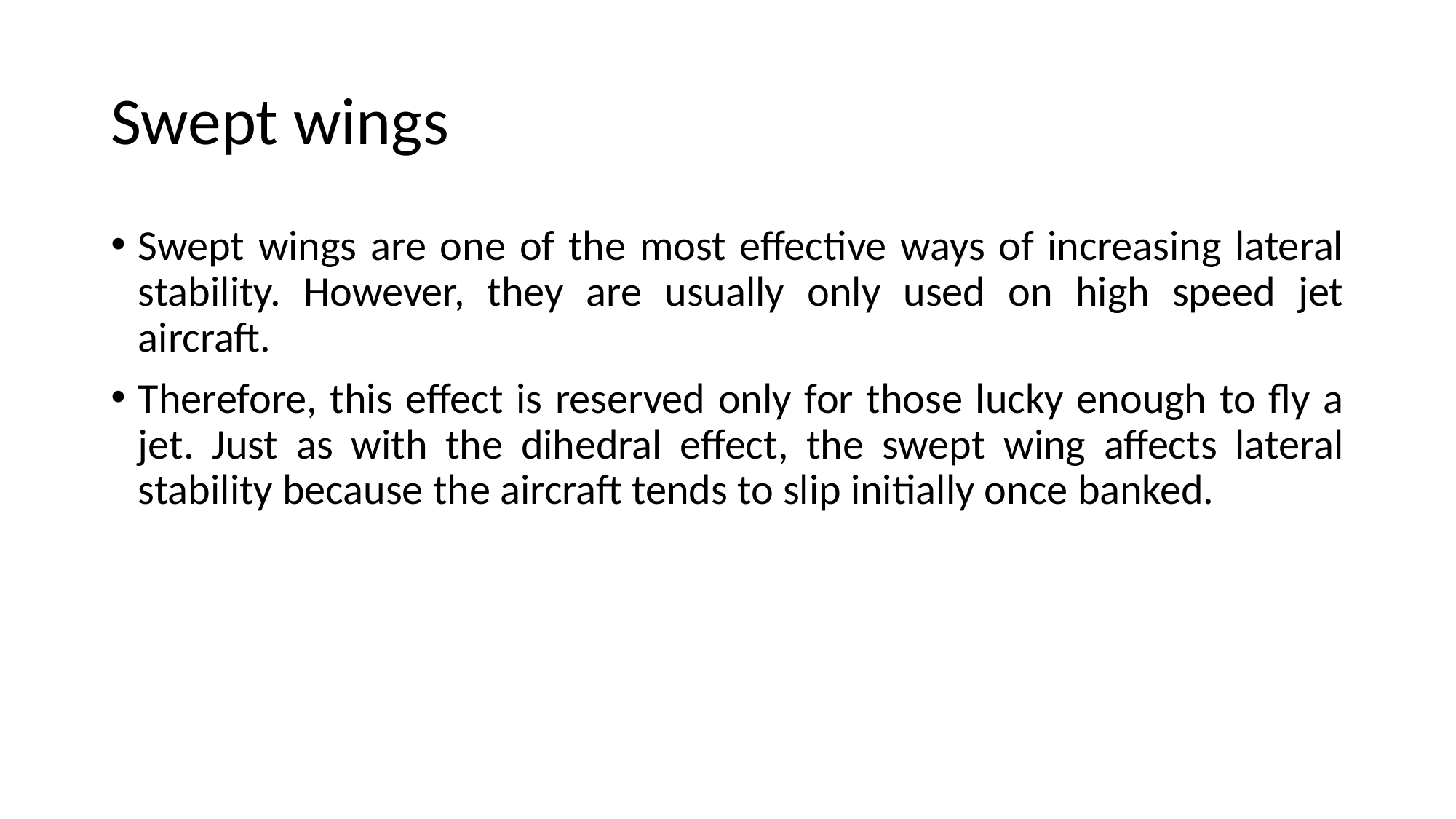

# Swept wings
Swept wings are one of the most effective ways of increasing lateral stability. However, they are usually only used on high speed jet aircraft.
Therefore, this effect is reserved only for those lucky enough to fly a jet. Just as with the dihedral effect, the swept wing affects lateral stability because the aircraft tends to slip initially once banked.